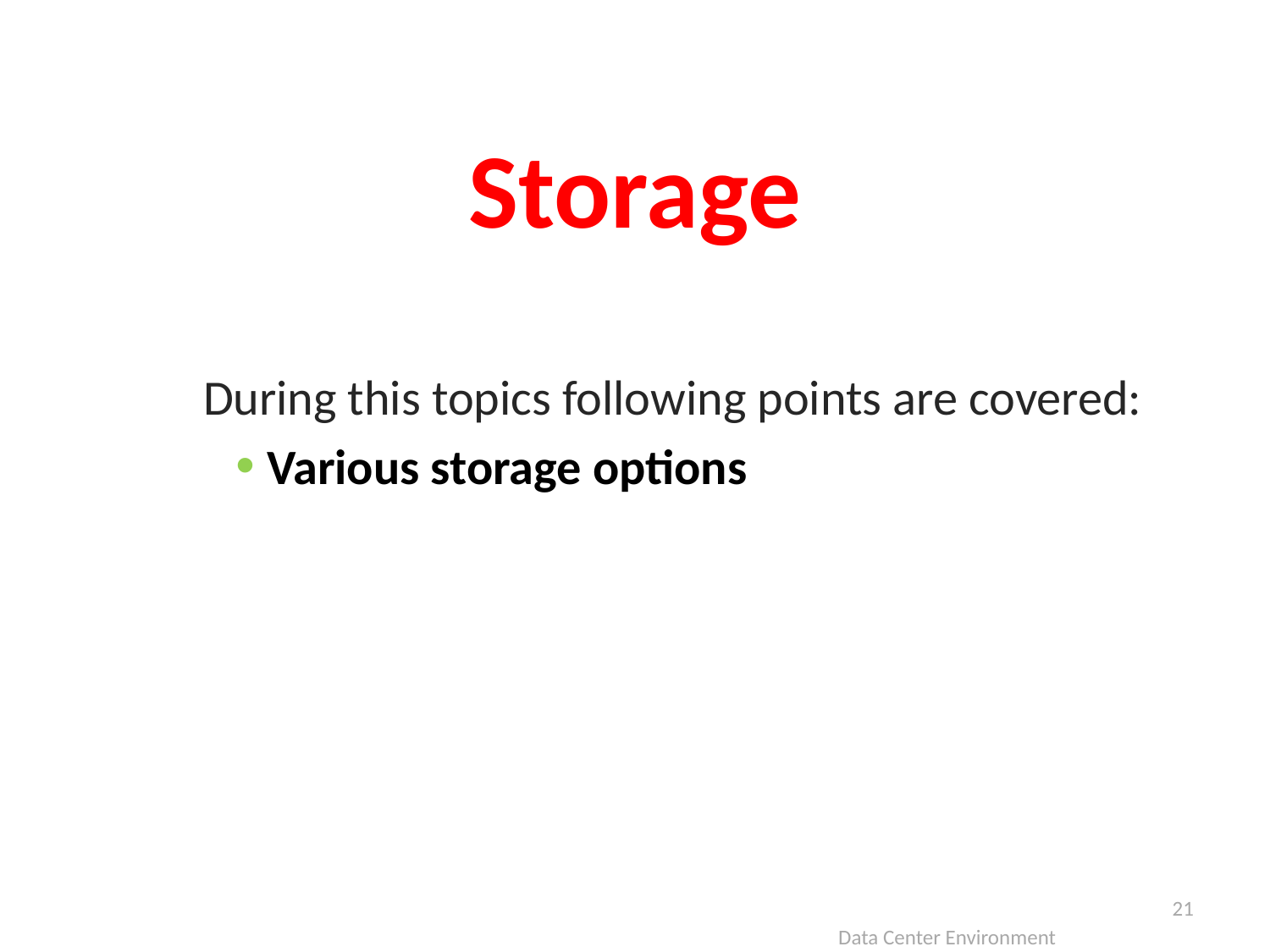

Storage
During this topics following points are covered:
Various storage options

21
Data Center Environment